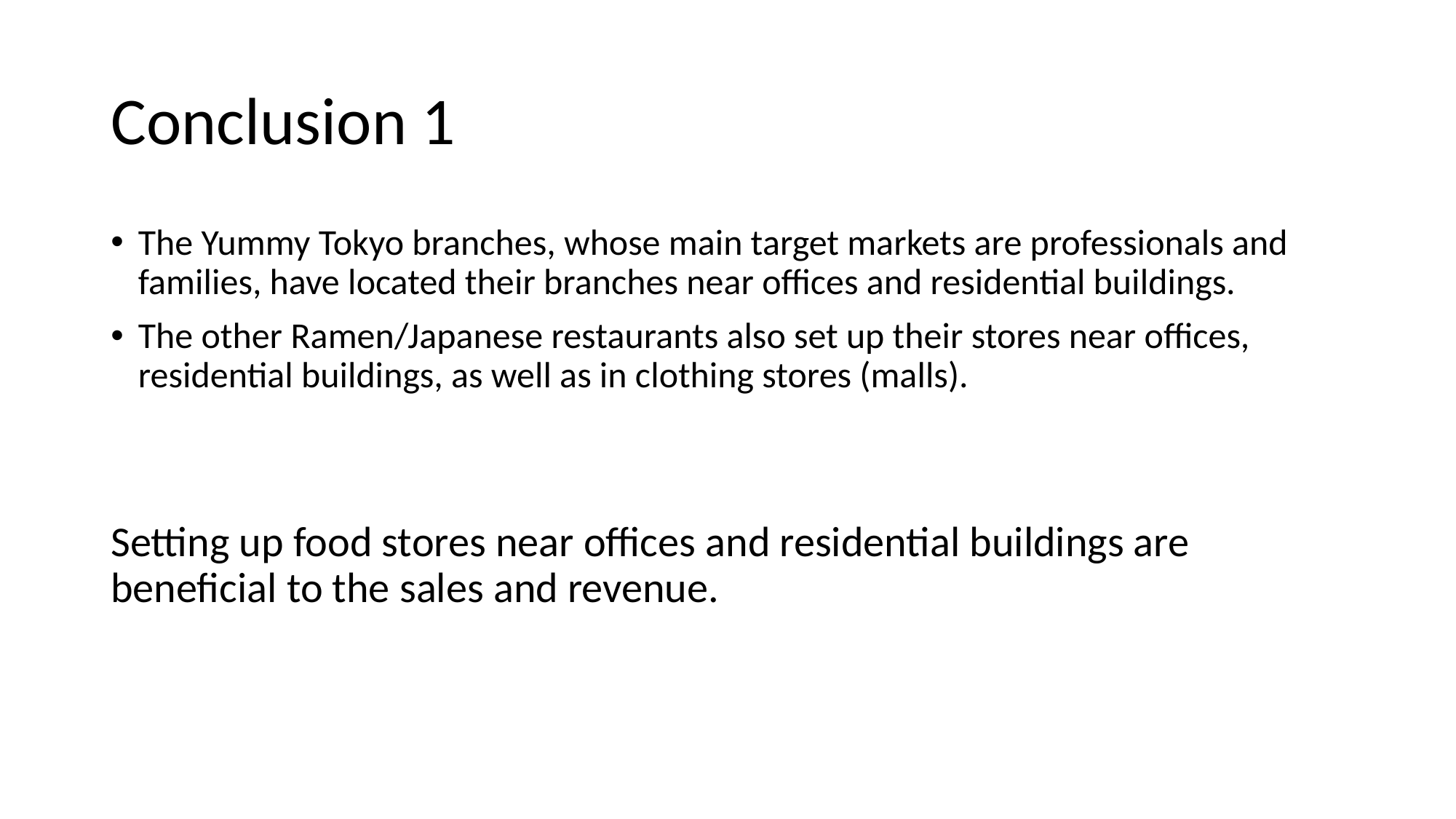

# Conclusion 1
The Yummy Tokyo branches, whose main target markets are professionals and families, have located their branches near offices and residential buildings.
The other Ramen/Japanese restaurants also set up their stores near offices, residential buildings, as well as in clothing stores (malls).

Setting up food stores near offices and residential buildings are beneficial to the sales and revenue.